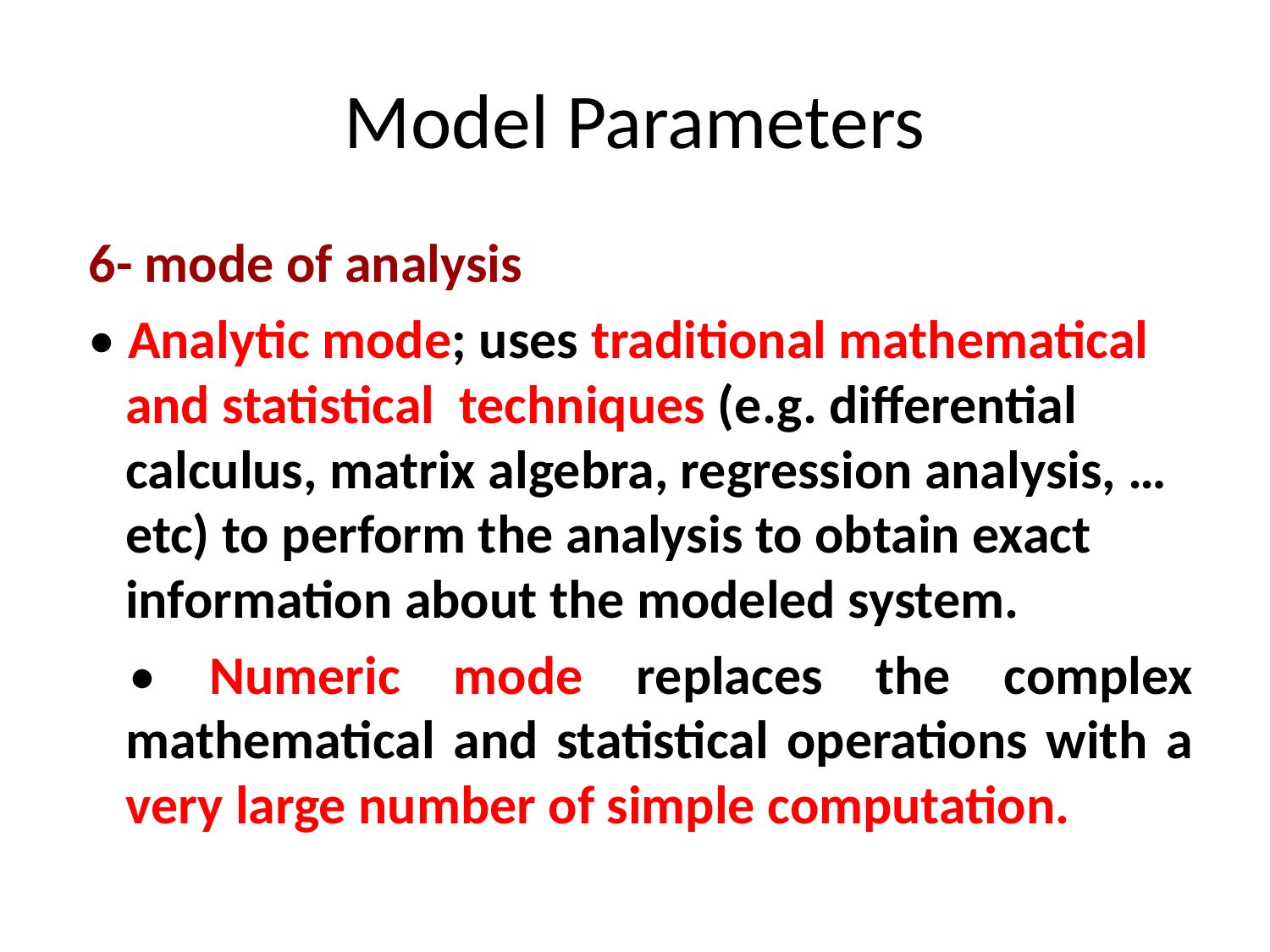

# Model Parameters
 6- mode of analysis
 • Analytic mode; uses traditional mathematical and statistical  techniques (e.g. differential calculus, matrix algebra, regression analysis, … etc) to perform the analysis to obtain exact information about the modeled system.
 • Numeric mode replaces the complex mathematical and statistical operations with a very large number of simple computation.